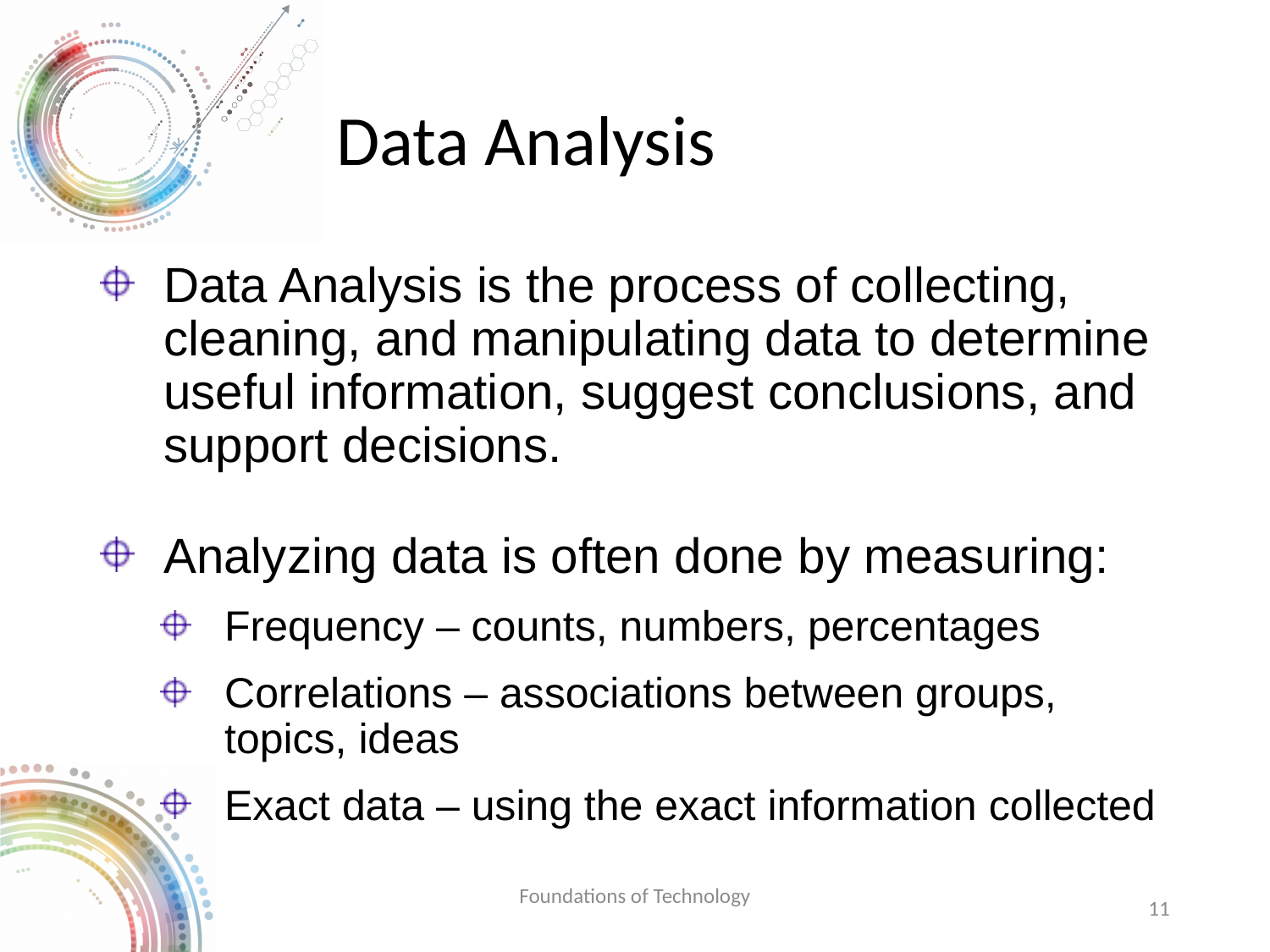

# Data Analysis
Data Analysis is the process of collecting, cleaning, and manipulating data to determine useful information, suggest conclusions, and support decisions.

Analyzing data is often done by measuring:
Frequency – counts, numbers, percentages
Correlations – associations between groups,
topics, ideas
Exact data – using the exact information collected

Foundations of Technology

11